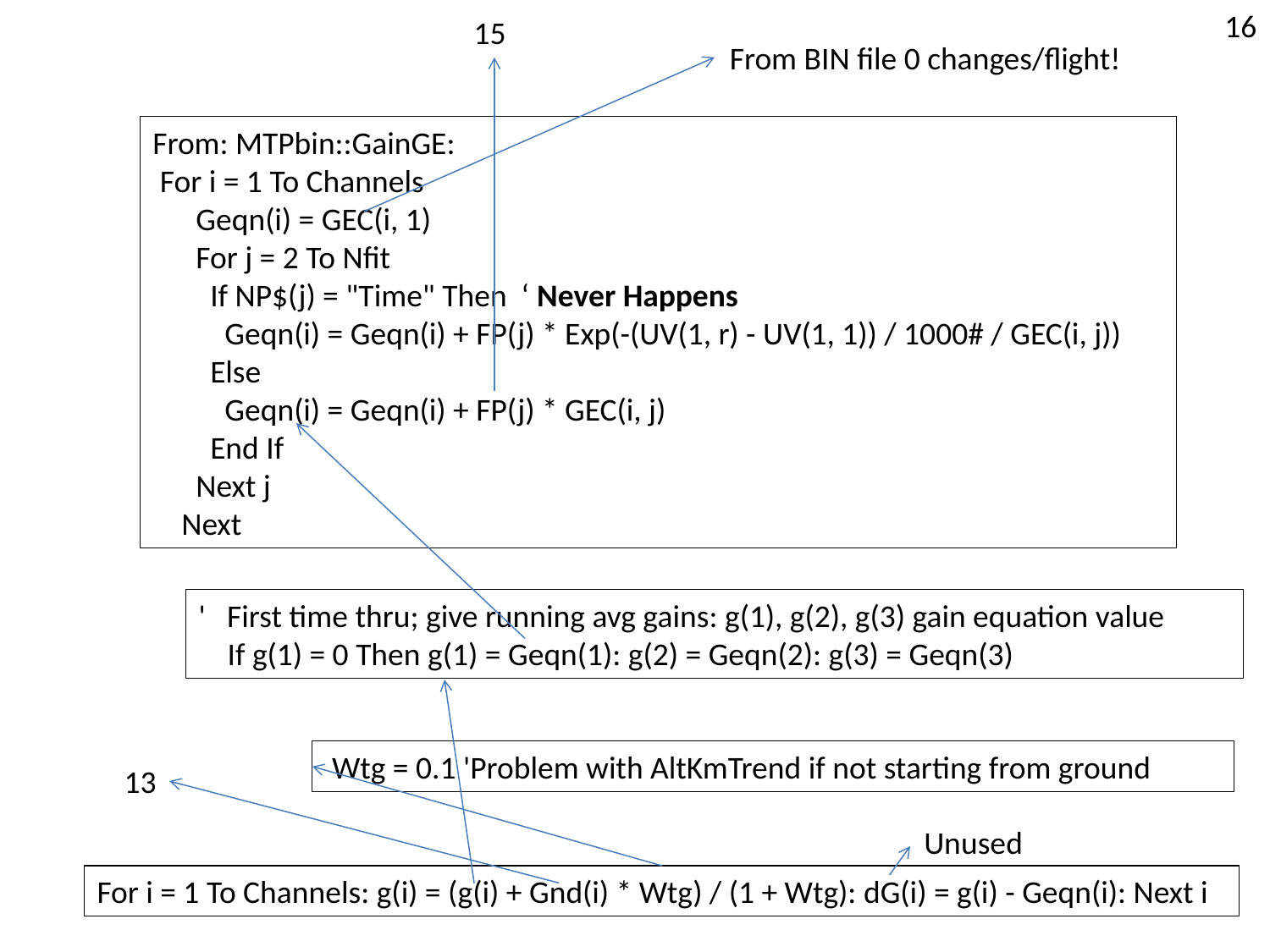

16
15
From BIN file 0 changes/flight!
From: MTPbin::GainGE:
 For i = 1 To Channels
      Geqn(i) = GEC(i, 1)
      For j = 2 To Nfit
        If NP$(j) = "Time" Then  ‘ Never Happens
          Geqn(i) = Geqn(i) + FP(j) * Exp(-(UV(1, r) - UV(1, 1)) / 1000# / GEC(i, j))
        Else
          Geqn(i) = Geqn(i) + FP(j) * GEC(i, j)
        End If
      Next j
    Next
'   First time thru; give running avg gains: g(1), g(2), g(3) gain equation value
    If g(1) = 0 Then g(1) = Geqn(1): g(2) = Geqn(2): g(3) = Geqn(3)
 Wtg = 0.1 'Problem with AltKmTrend if not starting from ground
13
Unused
For i = 1 To Channels: g(i) = (g(i) + Gnd(i) * Wtg) / (1 + Wtg): dG(i) = g(i) - Geqn(i): Next i